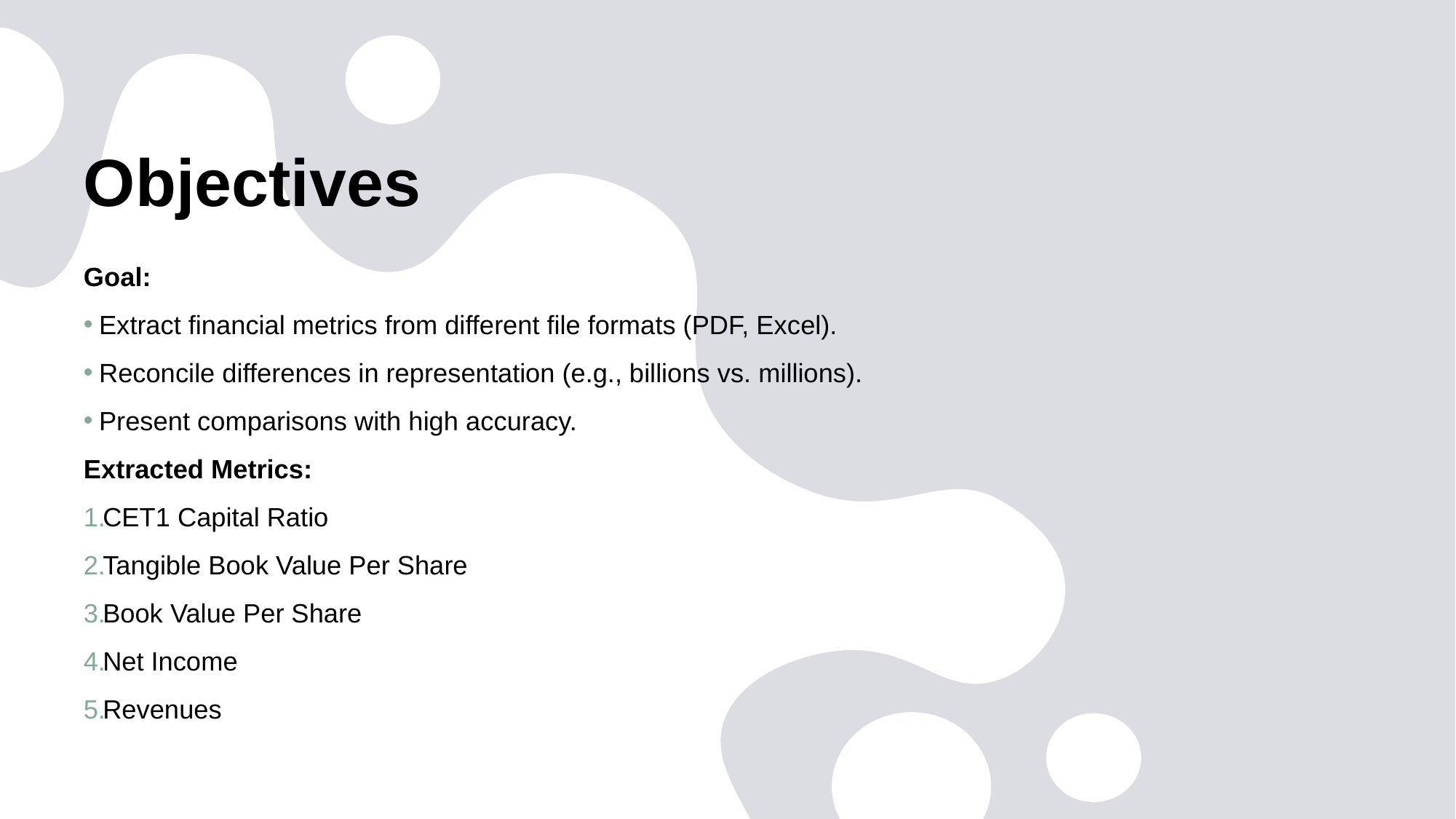

# Objectives
Goal:
 Extract financial metrics from different file formats (PDF, Excel).
 Reconcile differences in representation (e.g., billions vs. millions).
 Present comparisons with high accuracy.
Extracted Metrics:
CET1 Capital Ratio
Tangible Book Value Per Share
Book Value Per Share
Net Income
Revenues